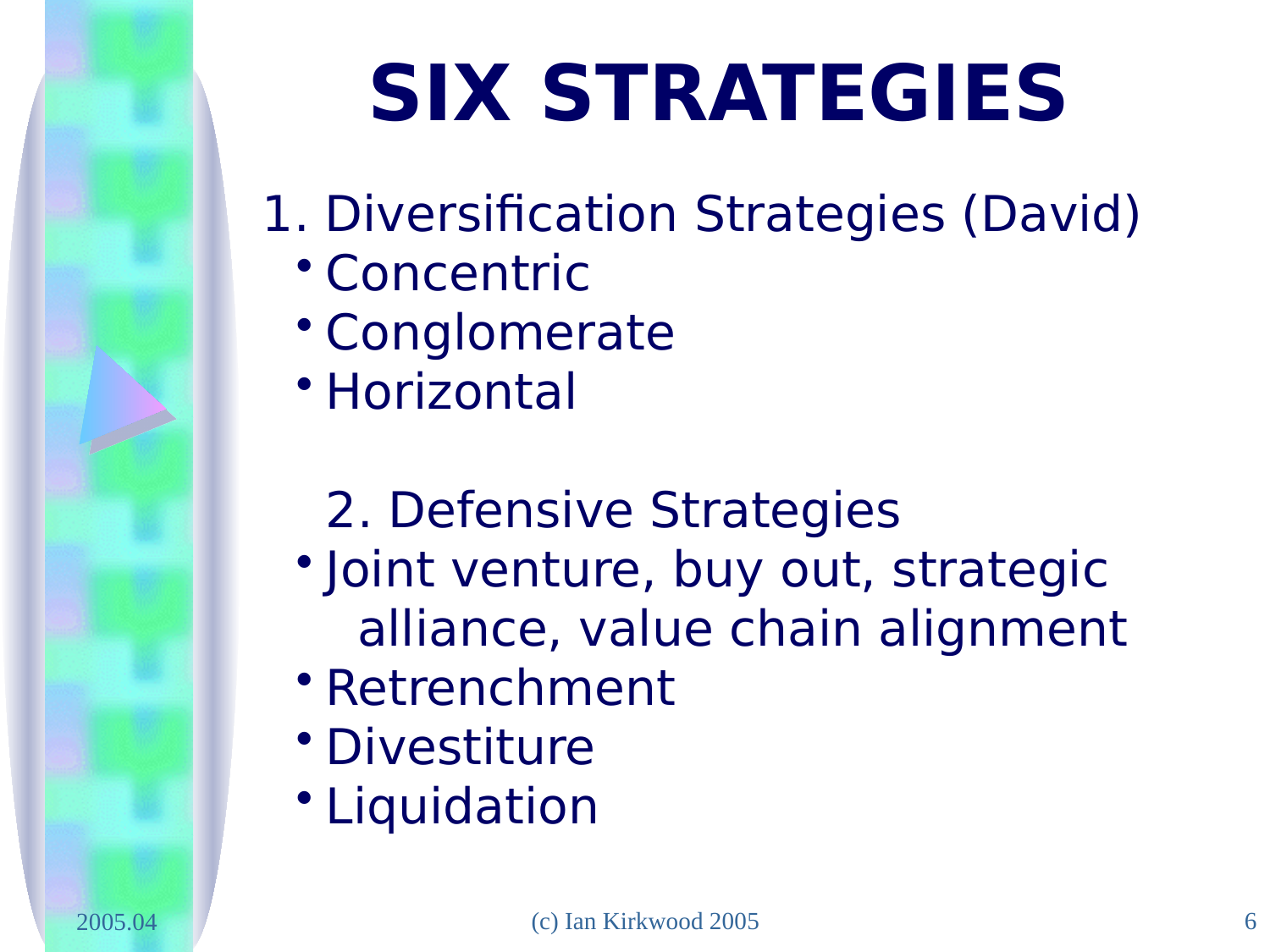

# SIX STRATEGIES
1. Diversification Strategies (David)
Concentric
Conglomerate
Horizontal

2. Defensive Strategies
Joint venture, buy out, strategic
  alliance, value chain alignment
Retrenchment
Divestiture
Liquidation

(c) Ian Kirkwood 2005
6
2005.04